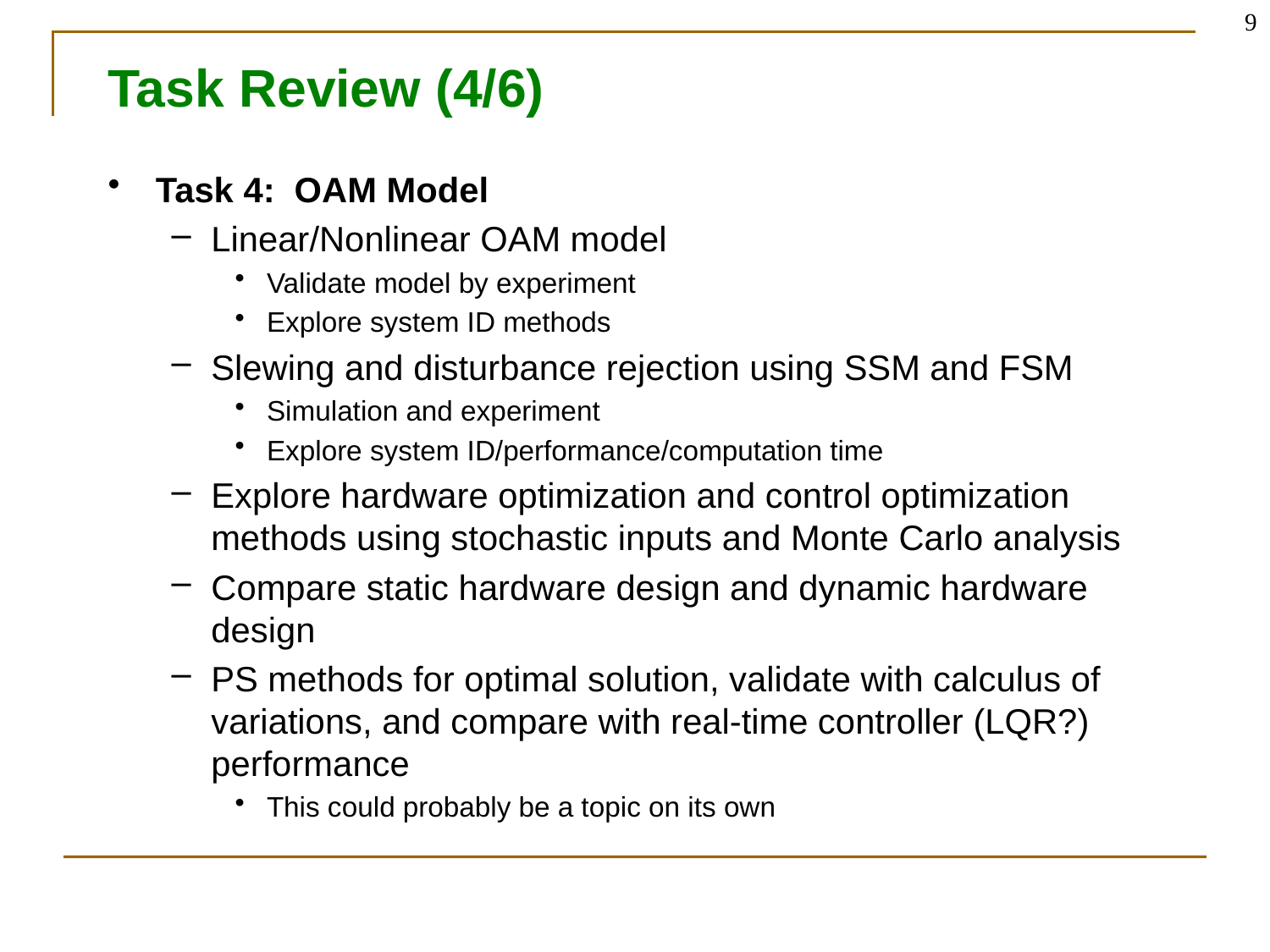

9
# Task Review (4/6)
Task 4:  OAM Model
Linear/Nonlinear OAM model
Validate model by experiment
Explore system ID methods
Slewing and disturbance rejection using SSM and FSM
Simulation and experiment
Explore system ID/performance/computation time
Explore hardware optimization and control optimization methods using stochastic inputs and Monte Carlo analysis
Compare static hardware design and dynamic hardware design
PS methods for optimal solution, validate with calculus of variations, and compare with real-time controller (LQR?) performance
This could probably be a topic on its own